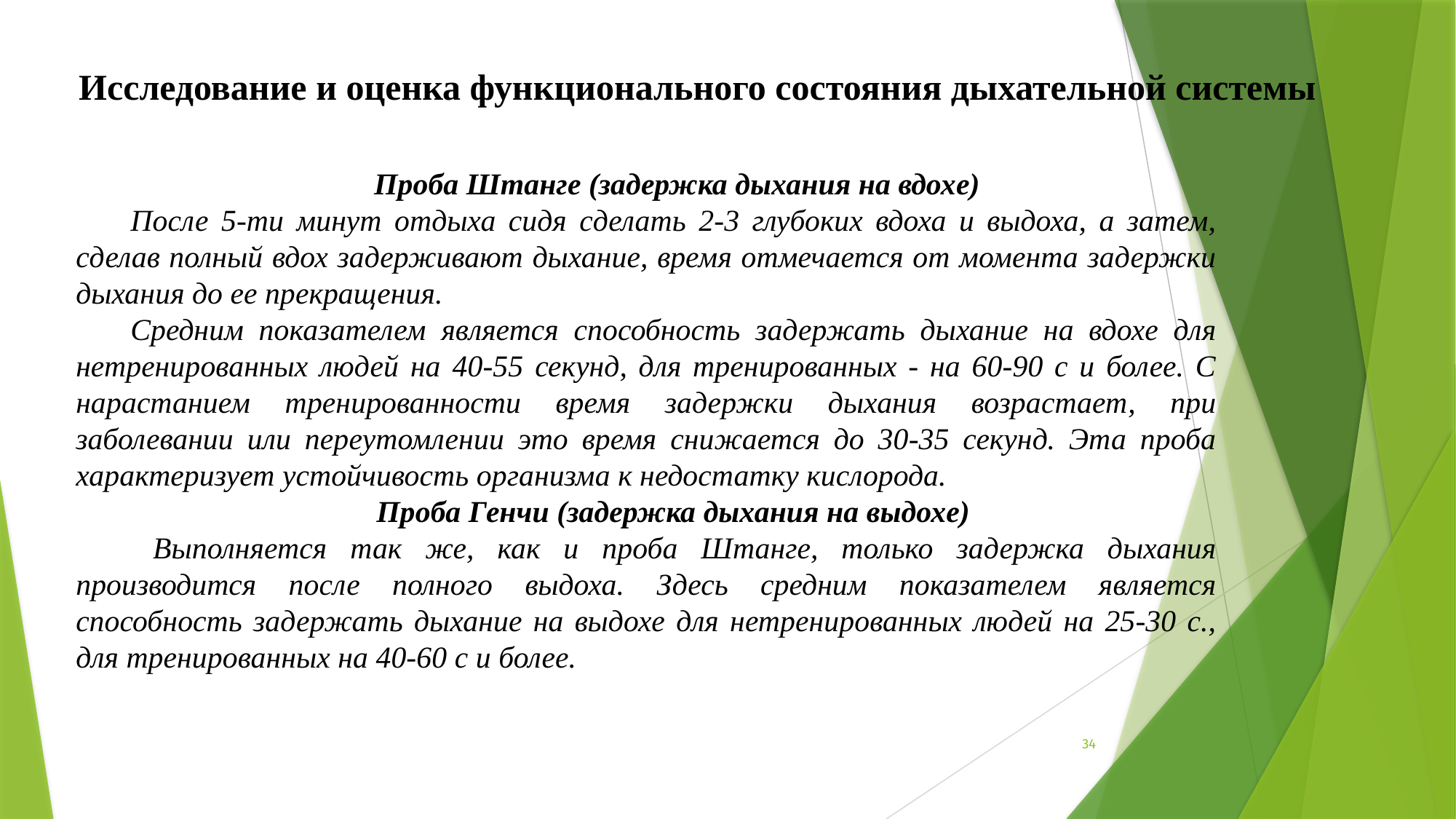

Исследование и оценка функционального состояния дыхательной системы
 Проба Штанге (задержка дыхания на вдохе)
После 5-ти минут отдыха сидя сделать 2-3 глубоких вдоха и выдоха, а затем, сделав полный вдох задерживают дыхание, время отмечается от момента задержки дыхания до ее прекращения.
Средним показателем является способность задержать дыхание на вдохе для нетренированных людей на 40-55 секунд, для тренированных - на 60-90 с и более. С нарастанием тренированности время задержки дыхания возрастает, при заболевании или переутомлении это время снижается до 30-35 секунд. Эта проба характеризует устойчивость организма к недостатку кислорода.
Проба Генчи (задержка дыхания на выдохе)
 Выполняется так же, как и проба Штанге, только задержка дыхания производится после полного выдоха. Здесь средним показателем является способность задержать дыхание на выдохе для нетренированных людей на 25-30 с., для тренированных на 40-60 с и более.

34